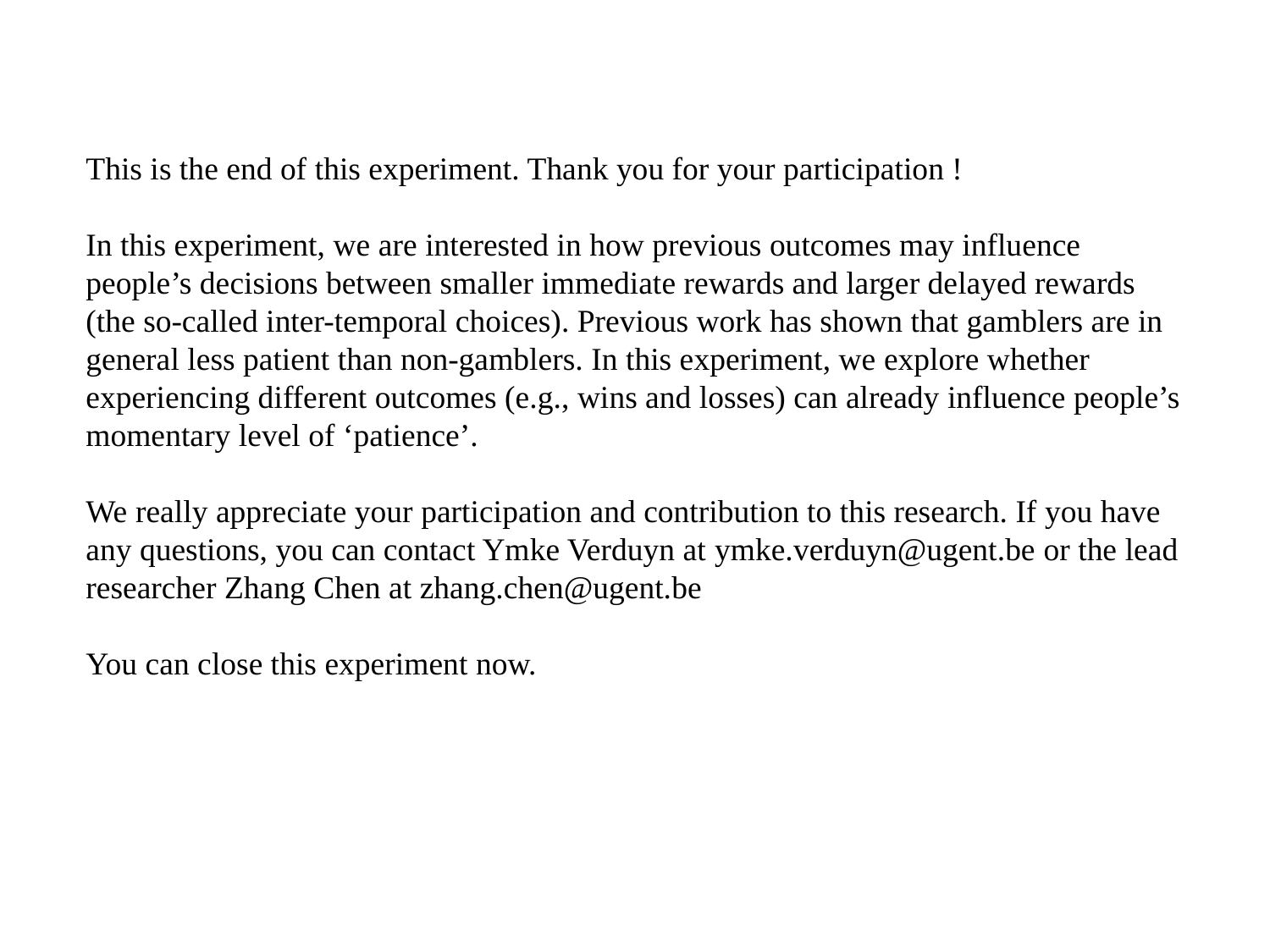

This is the end of this experiment. Thank you for your participation !

In this experiment, we are interested in how previous outcomes may influence people’s decisions between smaller immediate rewards and larger delayed rewards (the so-called inter-temporal choices). Previous work has shown that gamblers are in general less patient than non-gamblers. In this experiment, we explore whether experiencing different outcomes (e.g., wins and losses) can already influence people’s momentary level of ‘patience’.

We really appreciate your participation and contribution to this research. If you have any questions, you can contact Ymke Verduyn at ymke.verduyn@ugent.be or the lead researcher Zhang Chen at zhang.chen@ugent.be

You can close this experiment now.